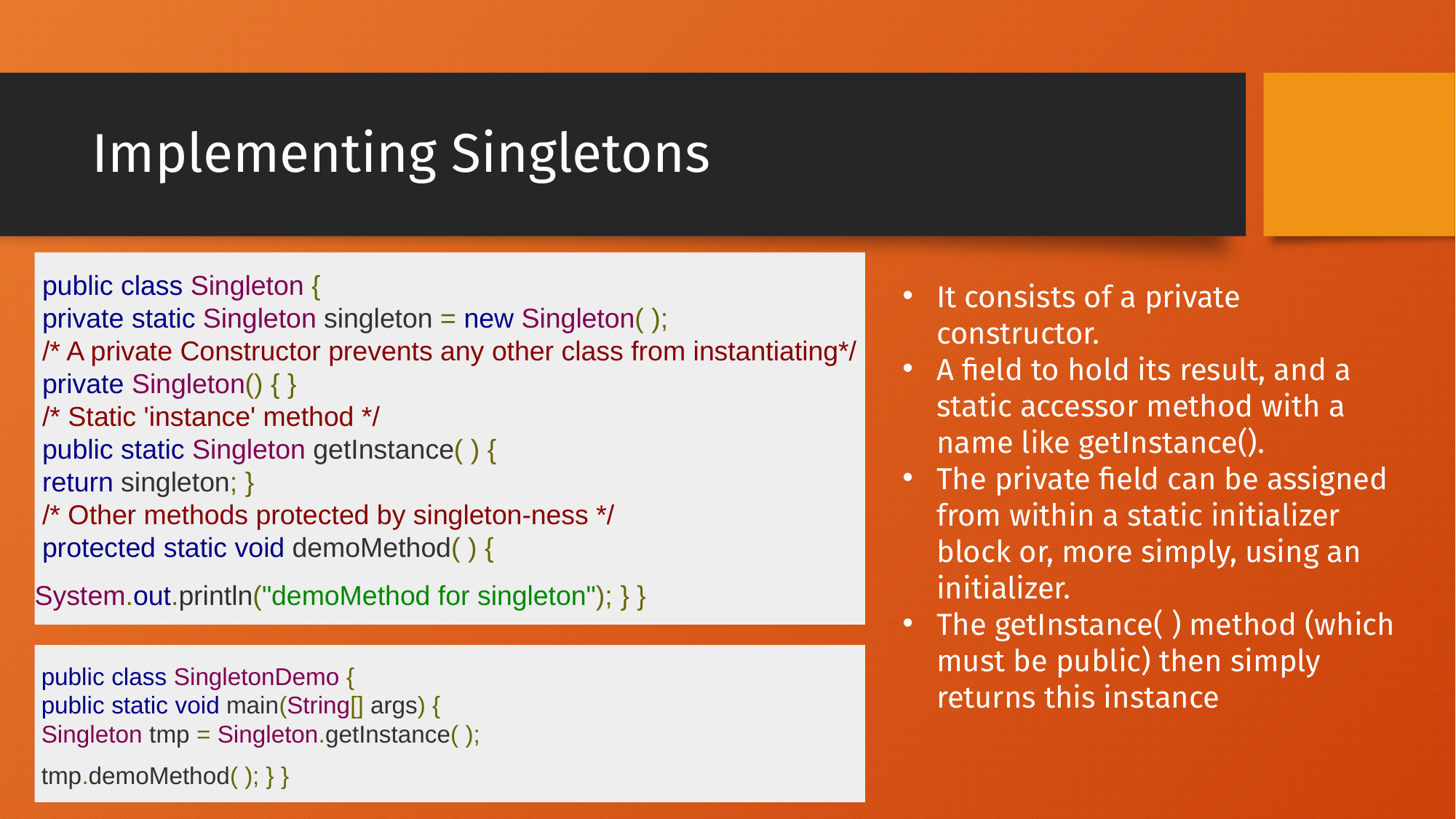

# Implementing Singletons
 public class Singleton {
 private static Singleton singleton = new Singleton( );
 /* A private Constructor prevents any other class from instantiating*/
 private Singleton() { }
 /* Static 'instance' method */
 public static Singleton getInstance( ) {
 return singleton; }
 /* Other methods protected by singleton-ness */
 protected static void demoMethod( ) {
System.out.println("demoMethod for singleton"); } }
It consists of a private constructor.
A field to hold its result, and a static accessor method with a name like getInstance().
The private field can be assigned from within a static initializer block or, more simply, using an initializer.
The getInstance( ) method (which must be public) then simply returns this instance
 public class SingletonDemo {
 public static void main(String[] args) {
 Singleton tmp = Singleton.getInstance( );
 tmp.demoMethod( ); } }